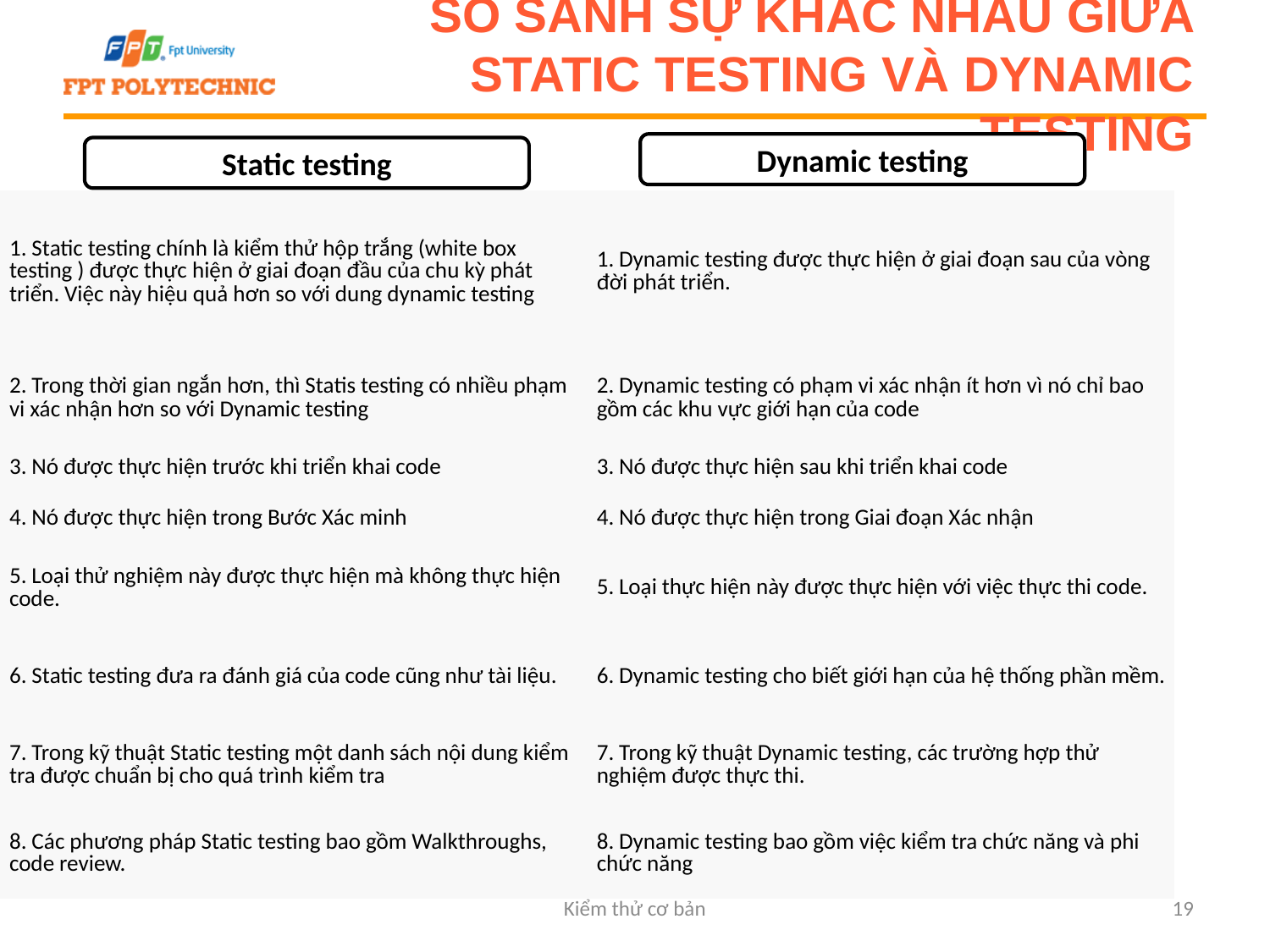

# So sánh sự khác nhau giữa static testing và dynamic testing
Dynamic testing
Static testing
| 1. Static testing chính là kiểm thử hộp trắng (white box testing ) được thực hiện ở giai đoạn đầu của chu kỳ phát triển. Việc này hiệu quả hơn so với dung dynamic testing | 1. Dynamic testing được thực hiện ở giai đoạn sau của vòng đời phát triển. |
| --- | --- |
| 2. Trong thời gian ngắn hơn, thì Statis testing có nhiều phạm vi xác nhận hơn so với Dynamic testing | 2. Dynamic testing có phạm vi xác nhận ít hơn vì nó chỉ bao gồm các khu vực giới hạn của code |
| 3. Nó được thực hiện trước khi triển khai code | 3. Nó được thực hiện sau khi triển khai code |
| 4. Nó được thực hiện trong Bước Xác minh | 4. Nó được thực hiện trong Giai đoạn Xác nhận |
| 5. Loại thử nghiệm này được thực hiện mà không thực hiện code. | 5. Loại thực hiện này được thực hiện với việc thực thi code. |
| 6. Static testing đưa ra đánh giá của code cũng như tài liệu. | 6. Dynamic testing cho biết giới hạn của hệ thống phần mềm. |
| 7. Trong kỹ thuật Static testing một danh sách nội dung kiểm tra được chuẩn bị cho quá trình kiểm tra | 7. Trong kỹ thuật Dynamic testing, các trường hợp thử nghiệm được thực thi. |
| 8. Các phương pháp Static testing bao gồm Walkthroughs, code review. | 8. Dynamic testing bao gồm việc kiểm tra chức năng và phi chức năng |
Kiểm thử cơ bản
19